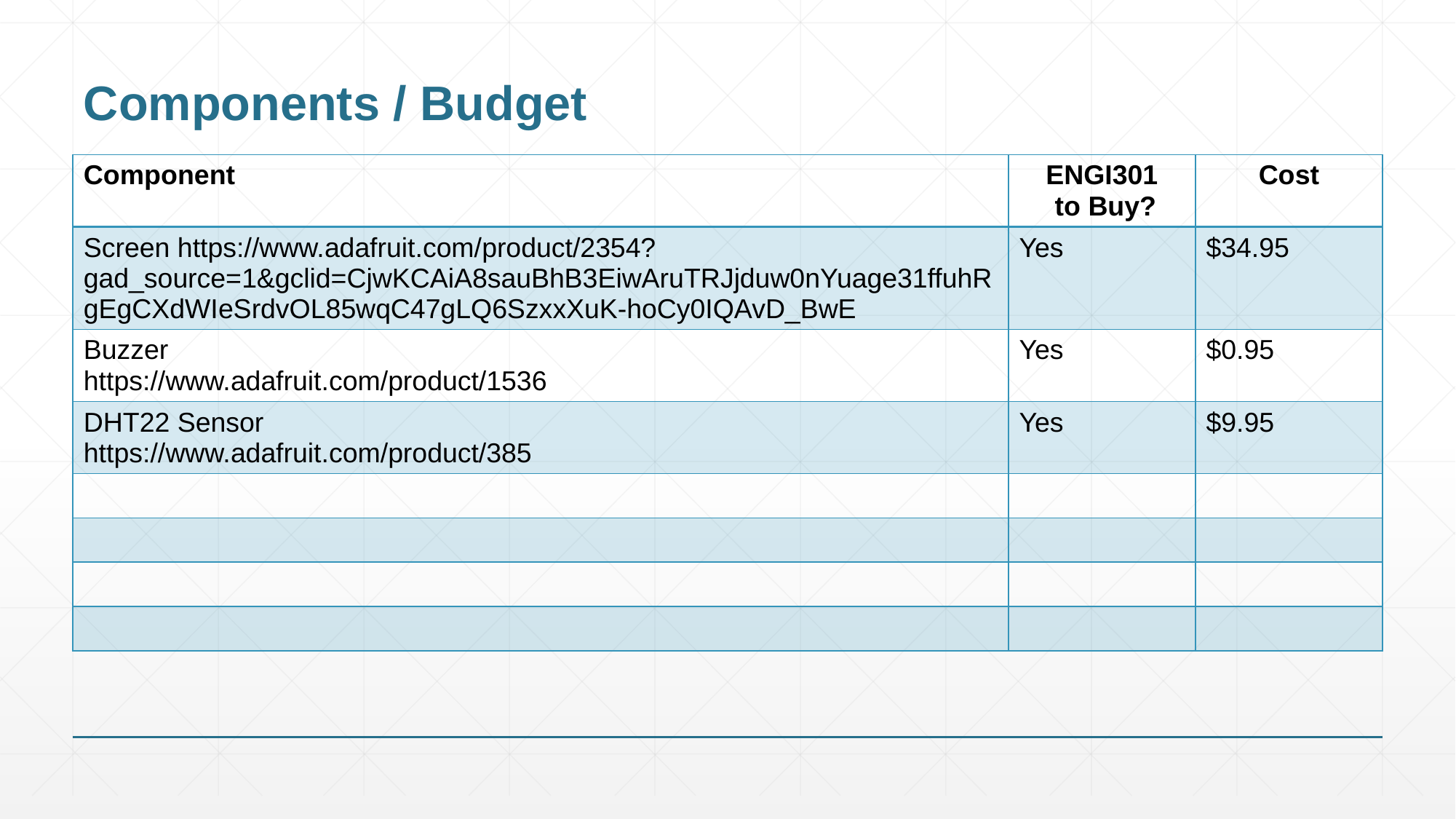

# Components / Budget
| Component | ENGI301 to Buy? | Cost |
| --- | --- | --- |
| Screen https://www.adafruit.com/product/2354?gad\_source=1&gclid=CjwKCAiA8sauBhB3EiwAruTRJjduw0nYuage31ffuhRgEgCXdWIeSrdvOL85wqC47gLQ6SzxxXuK-hoCy0IQAvD\_BwE | Yes | $34.95 |
| Buzzer https://www.adafruit.com/product/1536 | Yes | $0.95 |
| DHT22 Sensor https://www.adafruit.com/product/385 | Yes | $9.95 |
|  |  |  |
|  |  |  |
|  |  |  |
|  |  |  |